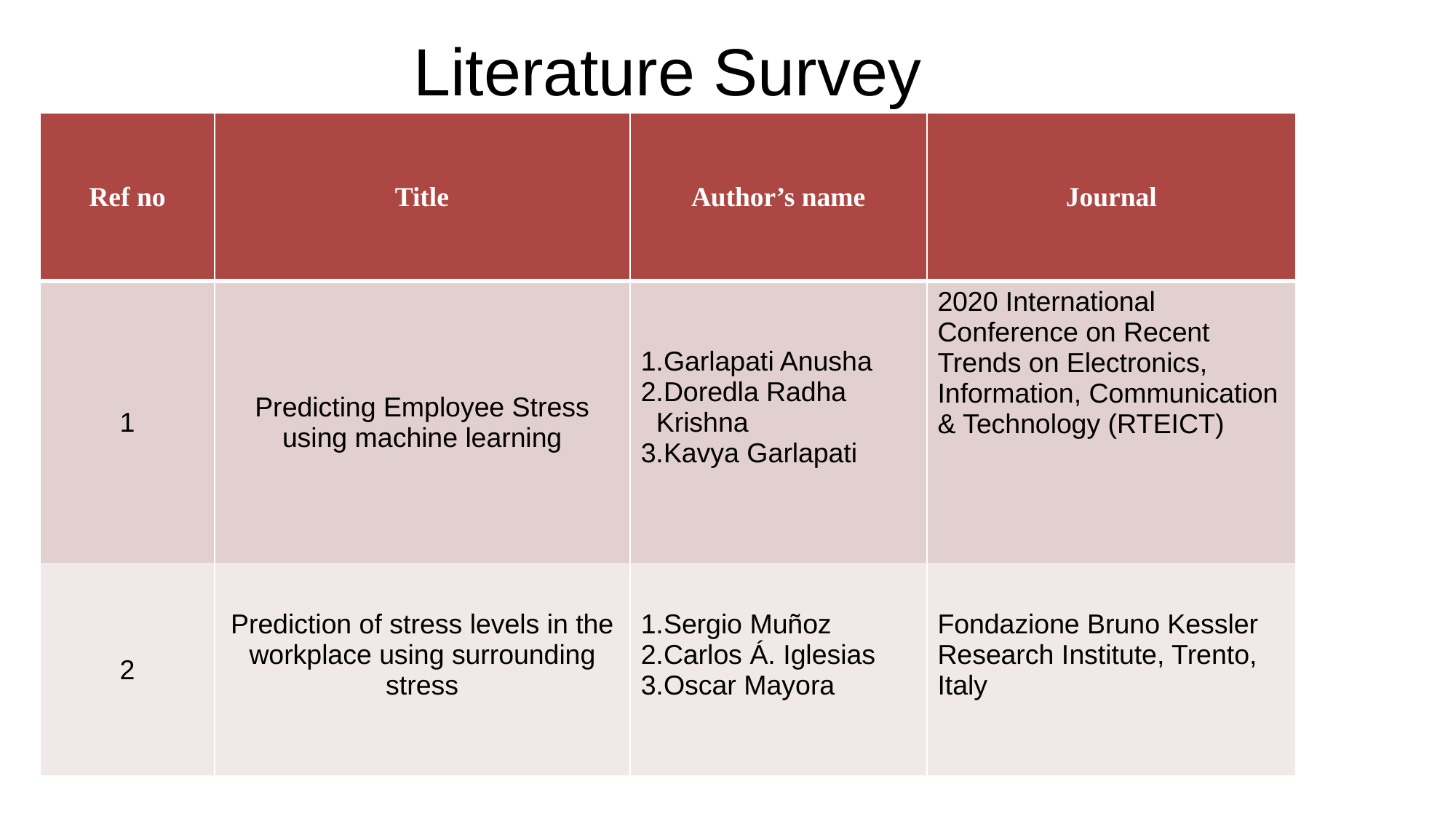

# Literature Survey
| Ref no | Title | Author’s name | Journal |
| --- | --- | --- | --- |
| 1 | Predicting Employee Stress using machine learning | 1.Garlapati Anusha 2.Doredla Radha Krishna 3.Kavya Garlapati | 2020 International Conference on Recent Trends on Electronics, Information, Communication & Technology (RTEICT) |
| 2 | Prediction of stress levels in the workplace using surrounding stress | 1.Sergio Muñoz 2.Carlos Á. Iglesias 3.Oscar Mayora | Fondazione Bruno Kessler Research Institute, Trento, Italy |